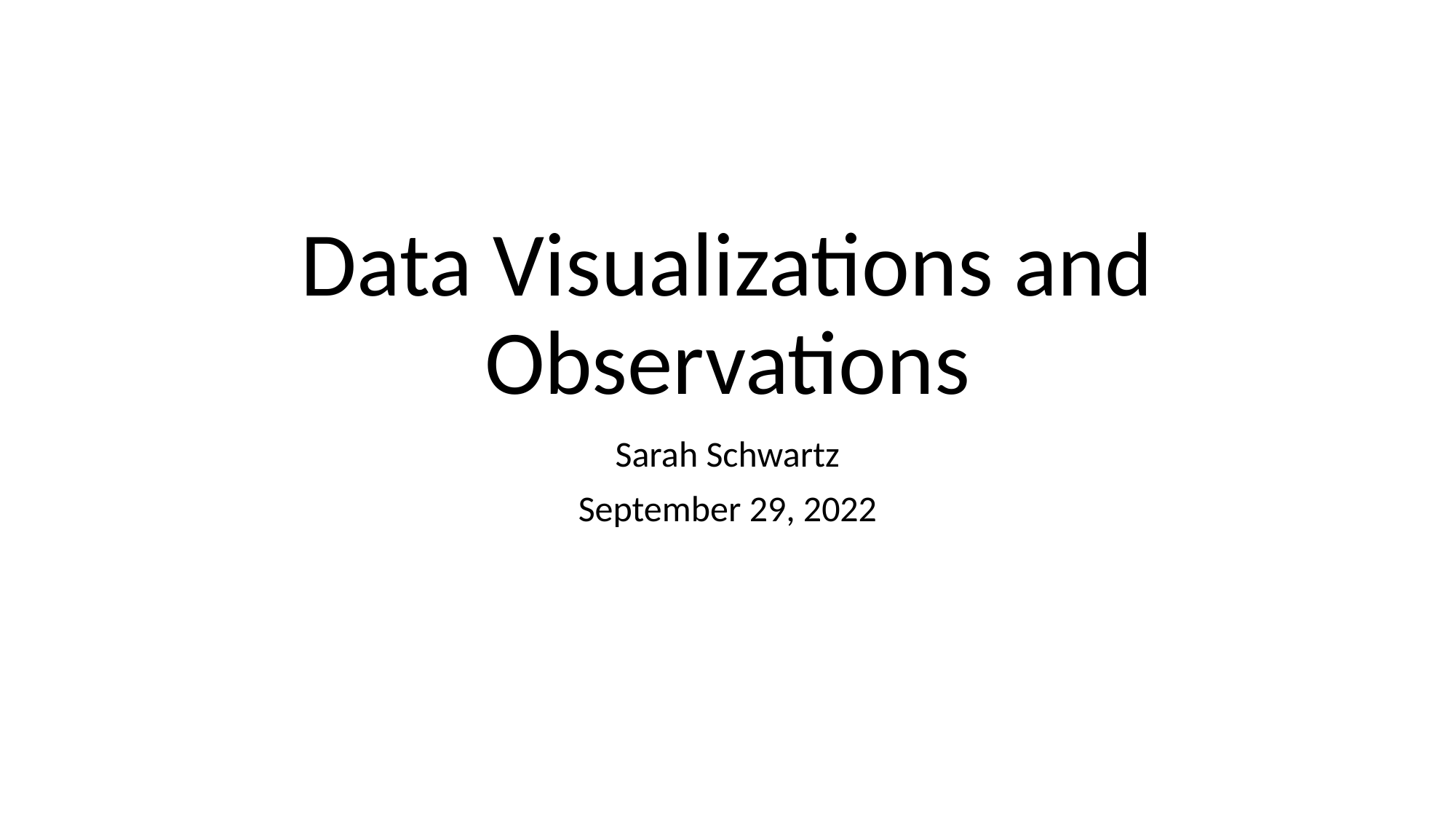

# Data Visualizations and Observations
Sarah Schwartz
September 29, 2022